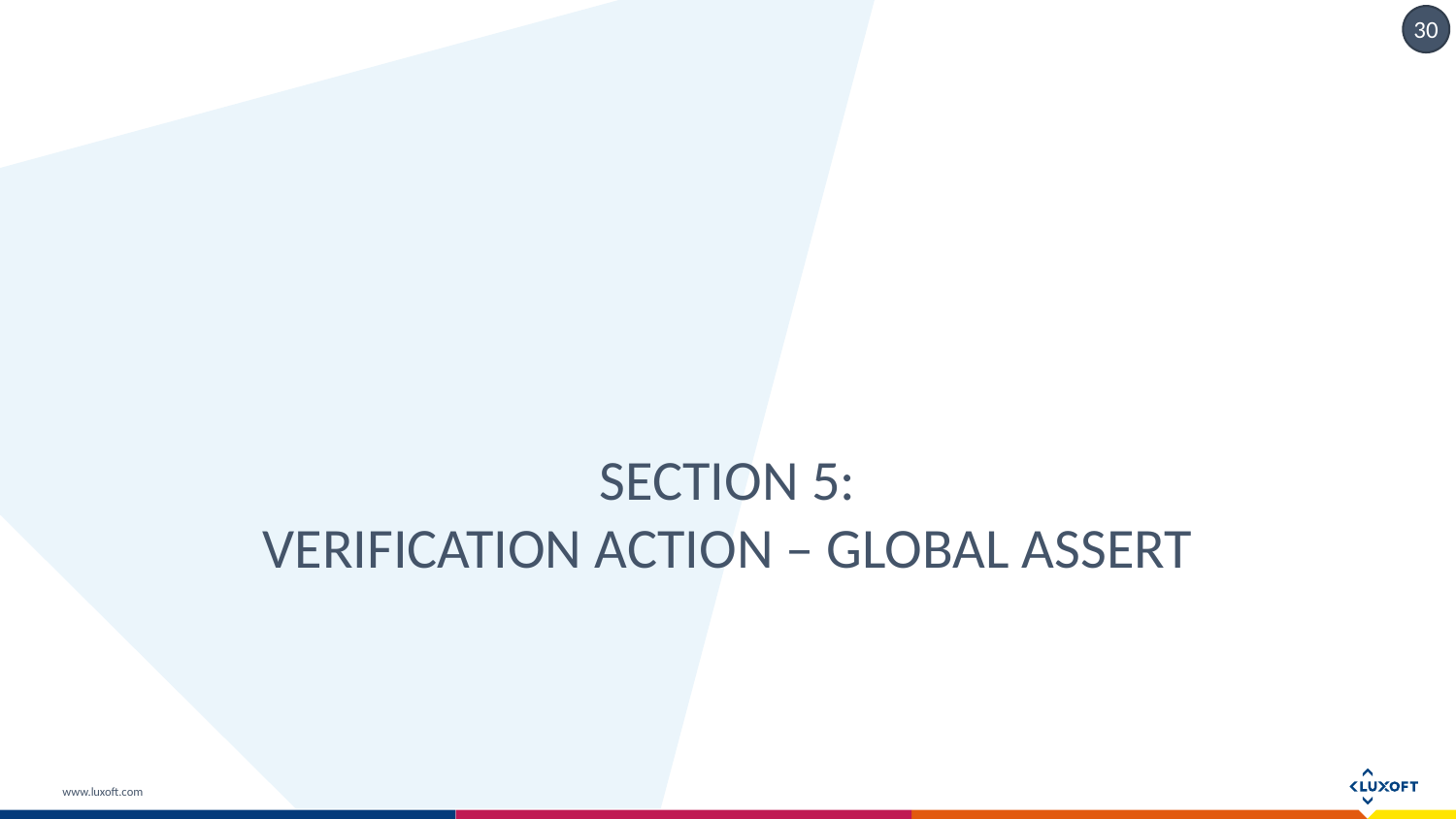

# Section 5: Verification Action – Global Assert